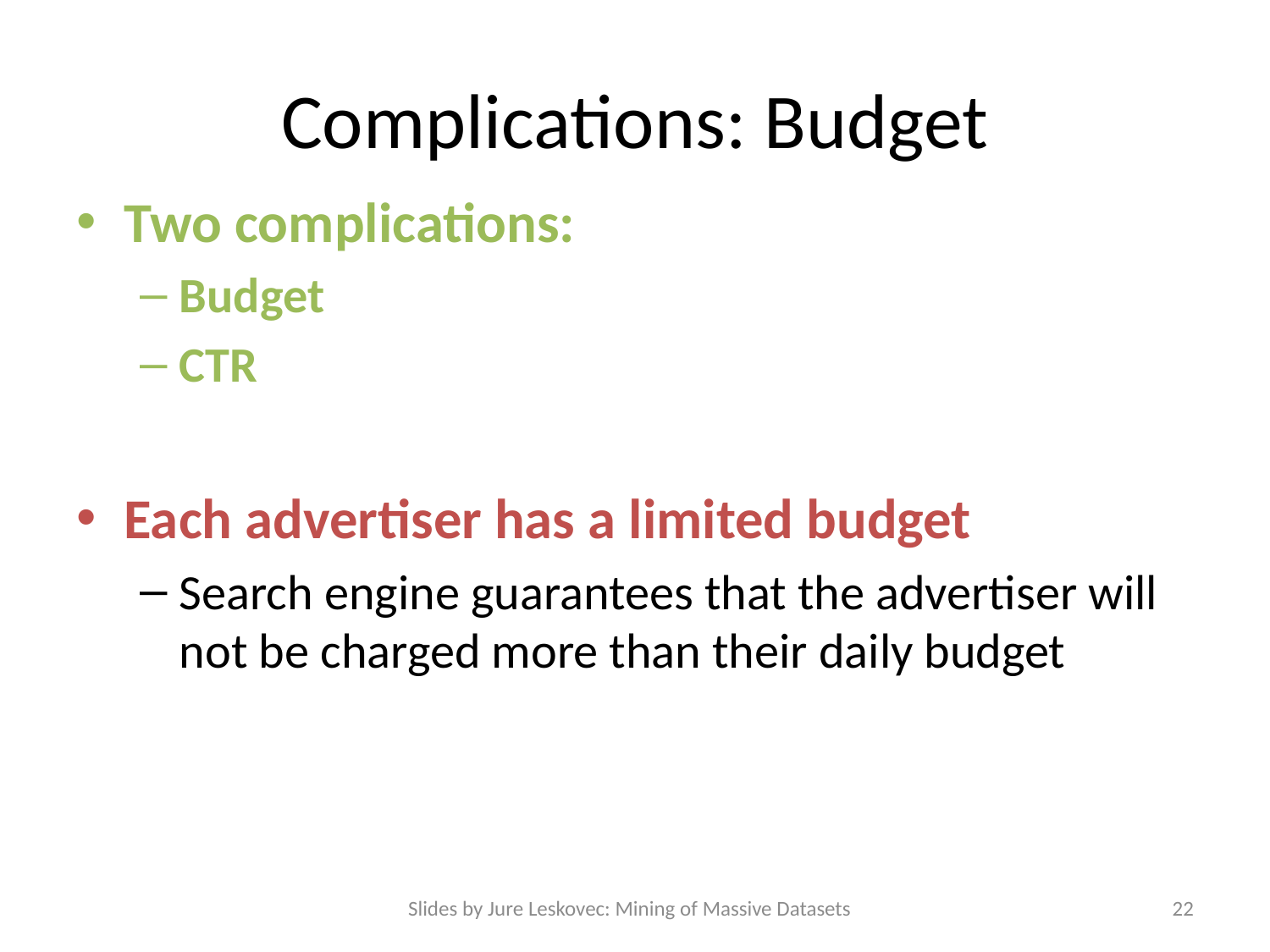

# Complications: Budget
Two complications:
Budget
CTR

Each advertiser has a limited budget
Search engine guarantees that the advertiser will not be charged more than their daily budget
Slides by Jure Leskovec: Mining of Massive Datasets
22